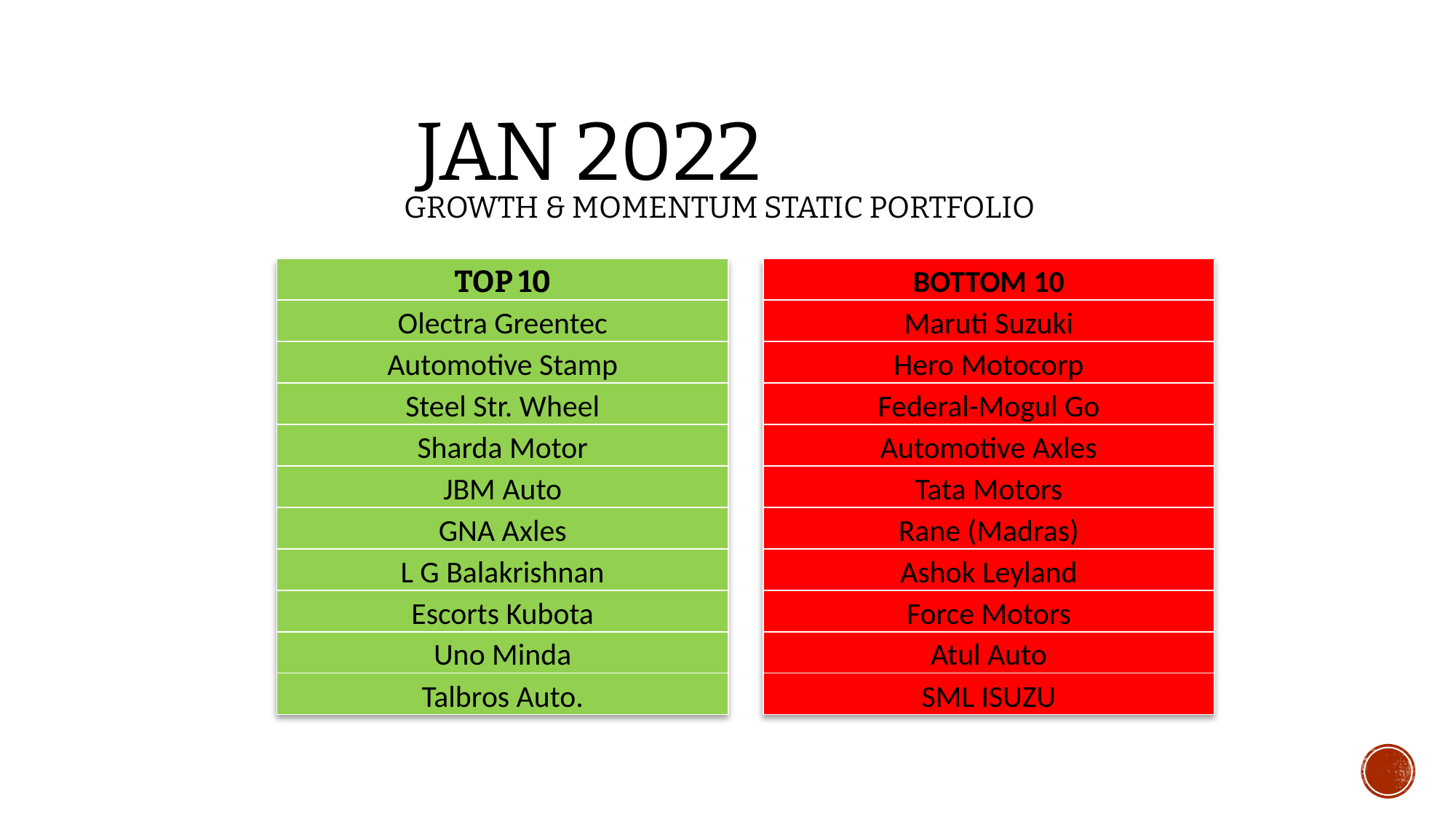

# JAN 2022
GROWTH & MOMENTUM STATIC PORTFOLIO
| TOP 10 |
| --- |
| Olectra Greentec |
| Automotive Stamp |
| Steel Str. Wheel |
| Sharda Motor |
| JBM Auto |
| GNA Axles |
| L G Balakrishnan |
| Escorts Kubota |
| Uno Minda |
| Talbros Auto. |
| BOTTOM 10 |
| --- |
| Maruti Suzuki |
| Hero Motocorp |
| Federal-Mogul Go |
| Automotive Axles |
| Tata Motors |
| Rane (Madras) |
| Ashok Leyland |
| Force Motors |
| Atul Auto |
| SML ISUZU |